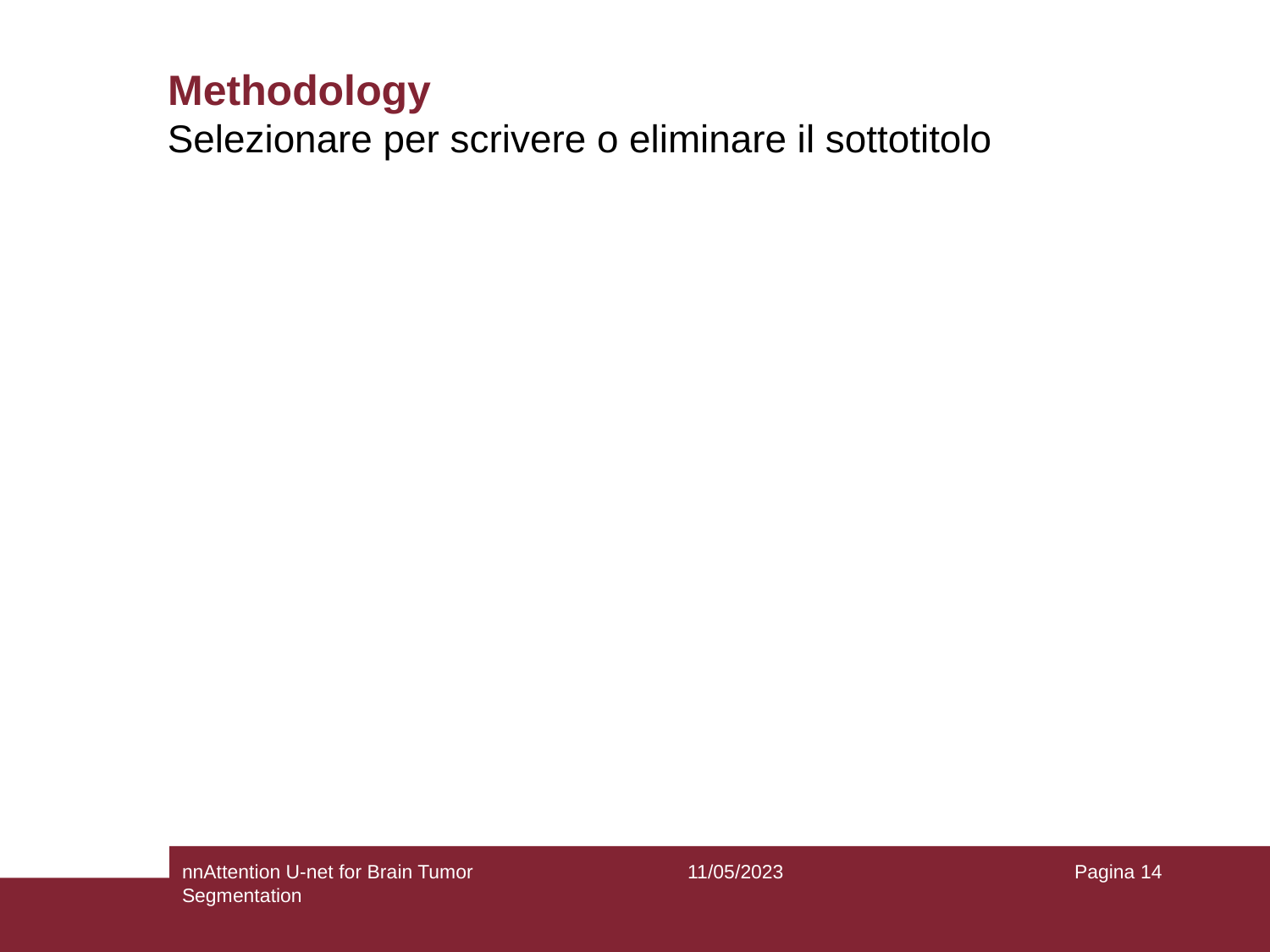

# Methodology
Selezionare per scrivere o eliminare il sottotitolo
nnAttention U-net for Brain Tumor Segmentation
11/05/2023
Pagina 14